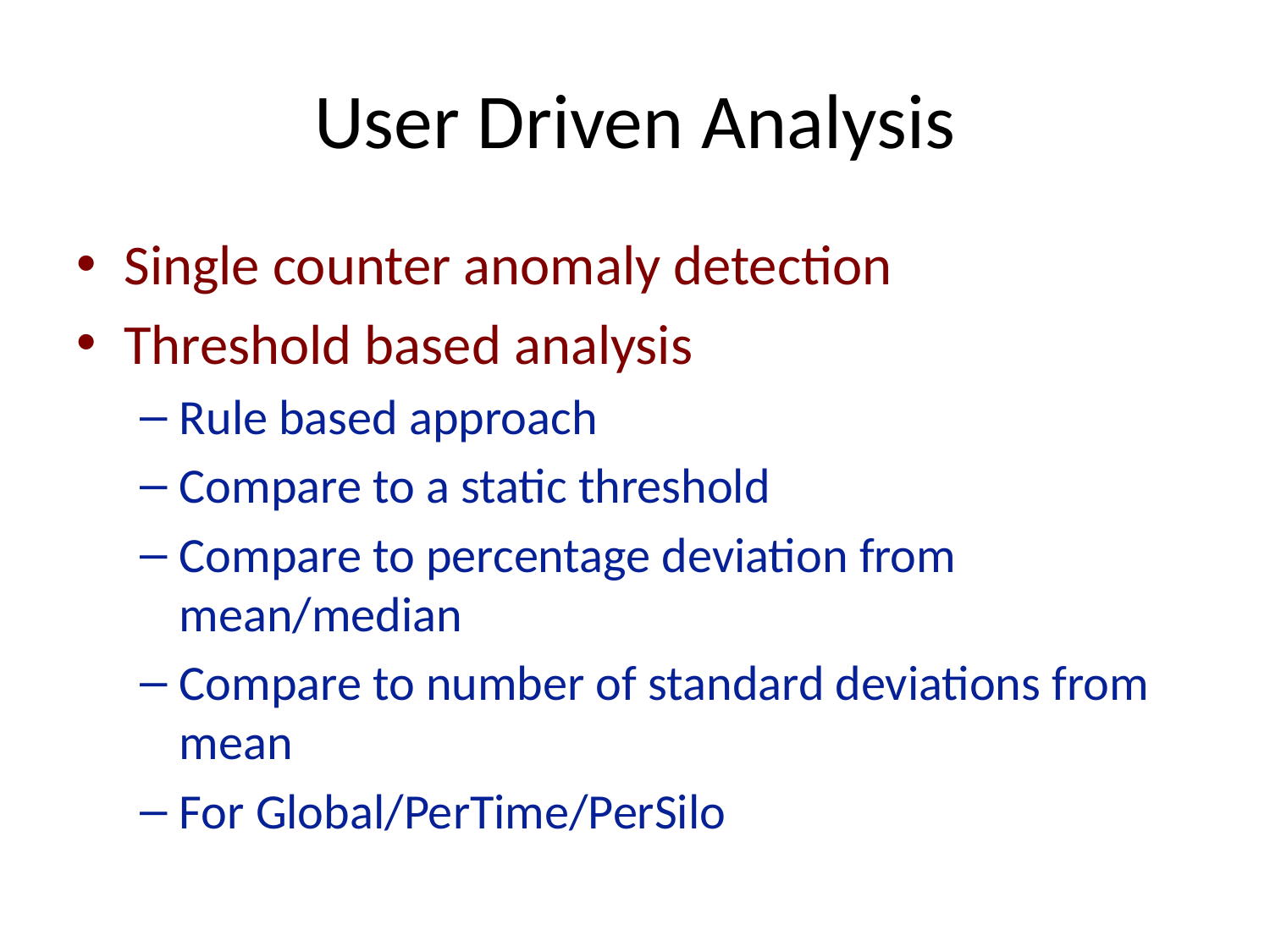

# User Driven Analysis
Single counter anomaly detection
Threshold based analysis
Rule based approach
Compare to a static threshold
Compare to percentage deviation from mean/median
Compare to number of standard deviations from mean
For Global/PerTime/PerSilo